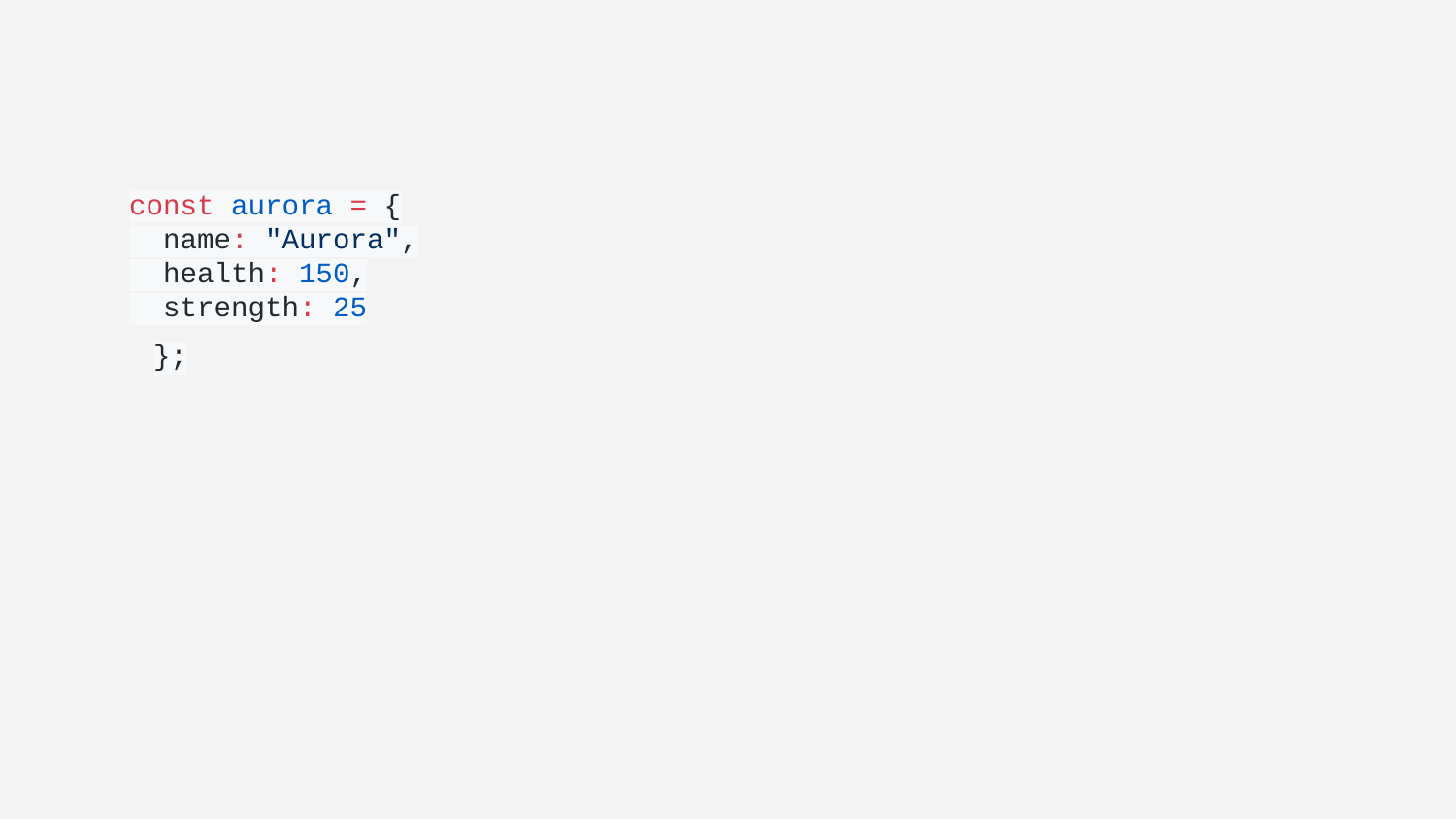

const aurora = {
  name: "Aurora",
  health: 150,
  strength: 25
};